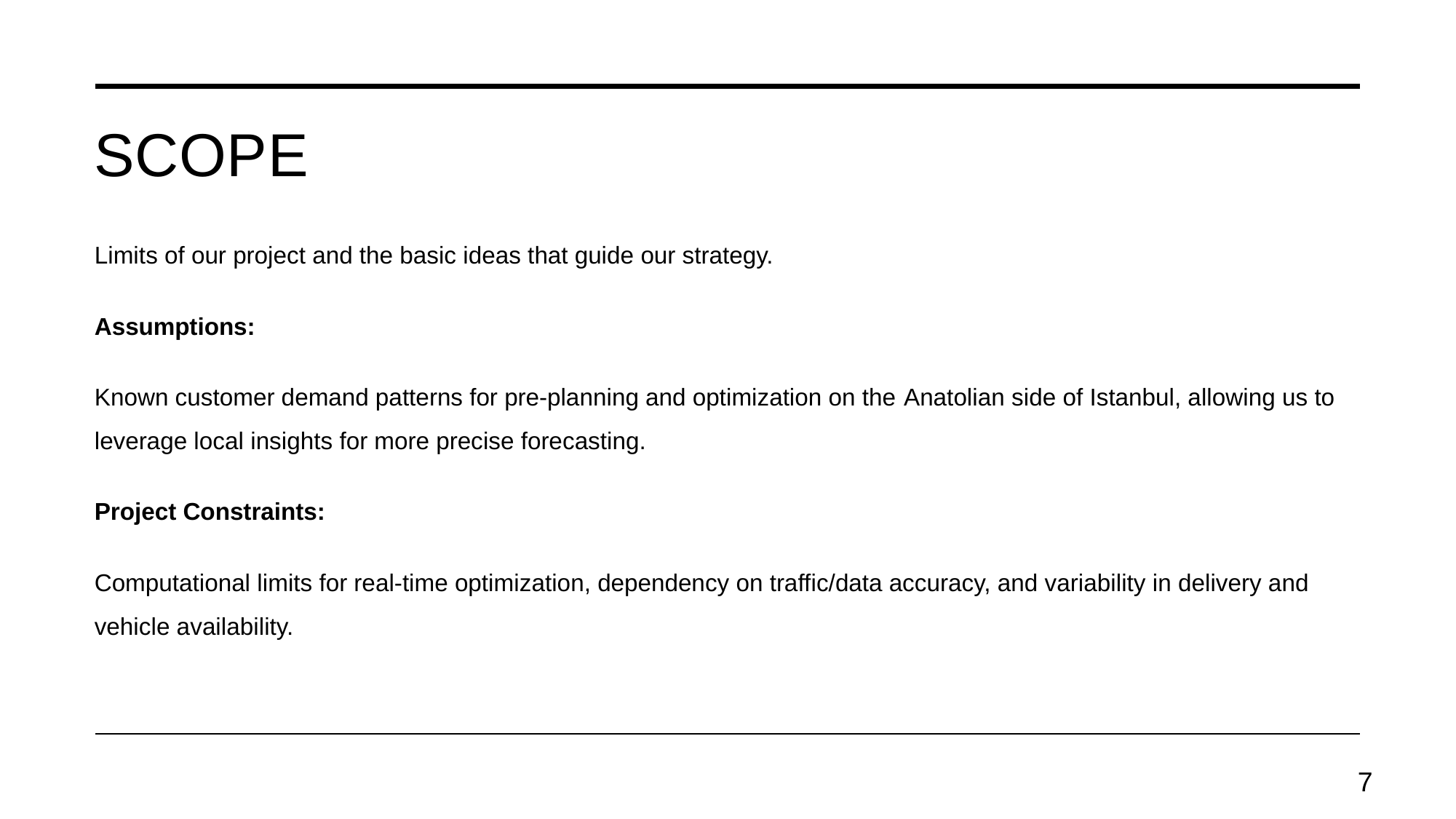

# Scope
Limits of our project and the basic ideas that guide our strategy.
Assumptions:
Known customer demand patterns for pre-planning and optimization on the Anatolian side of Istanbul, allowing us to leverage local insights for more precise forecasting.
Project Constraints:
Computational limits for real-time optimization, dependency on traffic/data accuracy, and variability in delivery and vehicle availability.

7